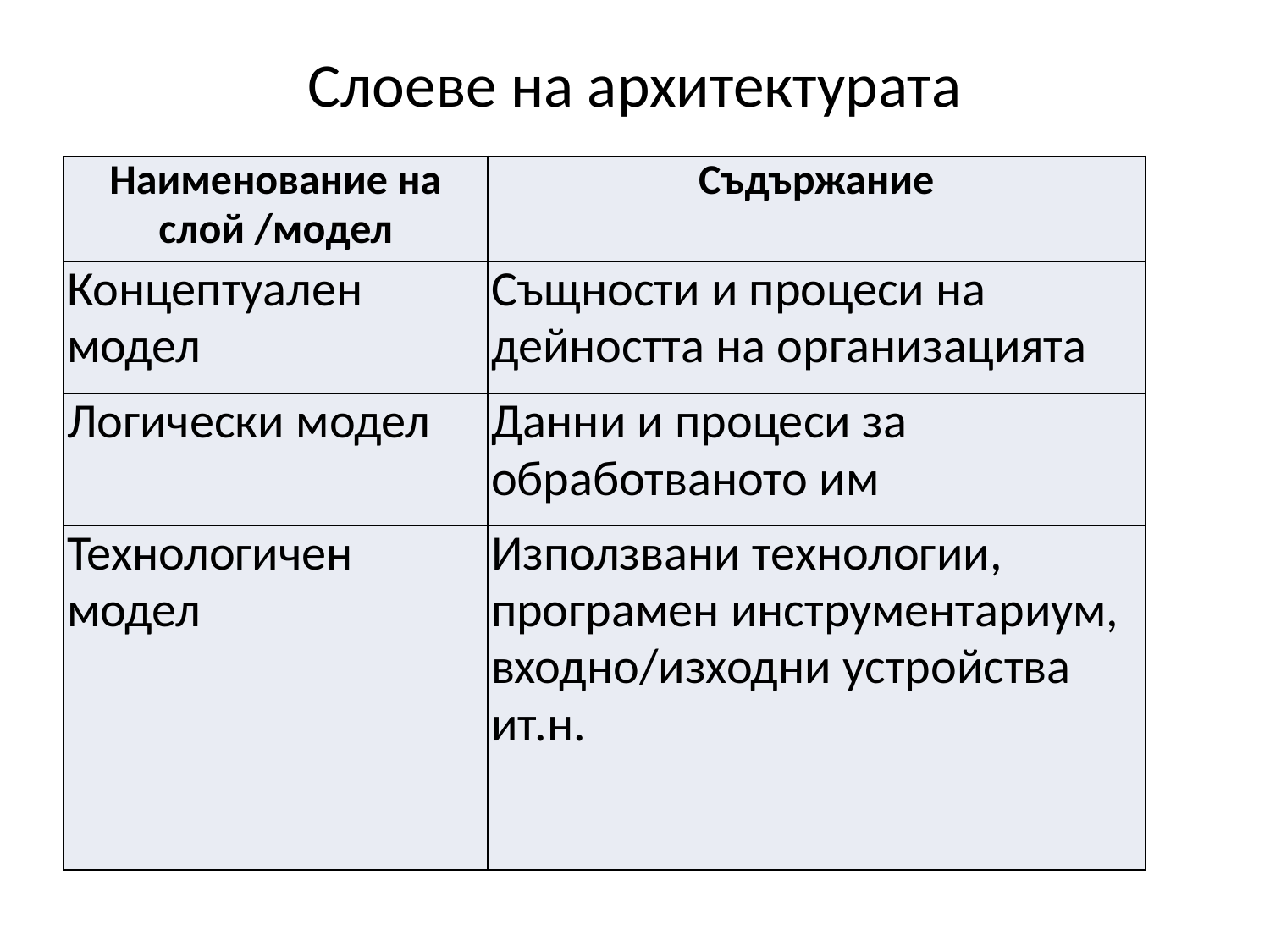

# Слоеве на архитектурата
| Наименование на слой /модел | Съдържание |
| --- | --- |
| Концептуален модел | Същности и процеси на дейността на организацията |
| Логически модел | Данни и процеси за обработваното им |
| Технологичен модел | Използвани технологии, програмен инструментариум, входно/изходни устройства ит.н. |